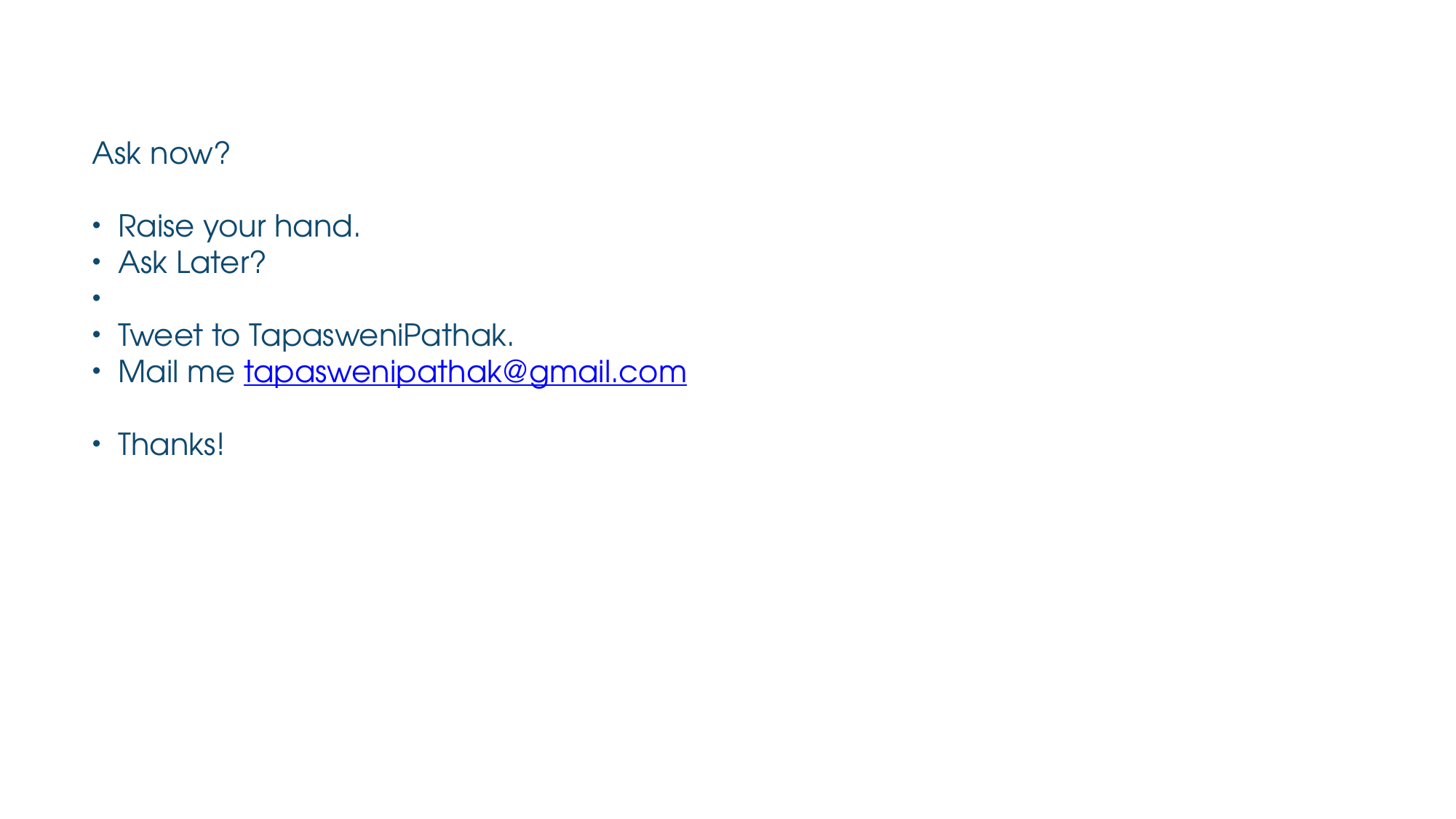

Ask now?

Raise your hand.
Ask Later?

Tweet to TapasweniPathak.
Mail me tapaswenipathak@gmail.com

Thanks!
Questions?